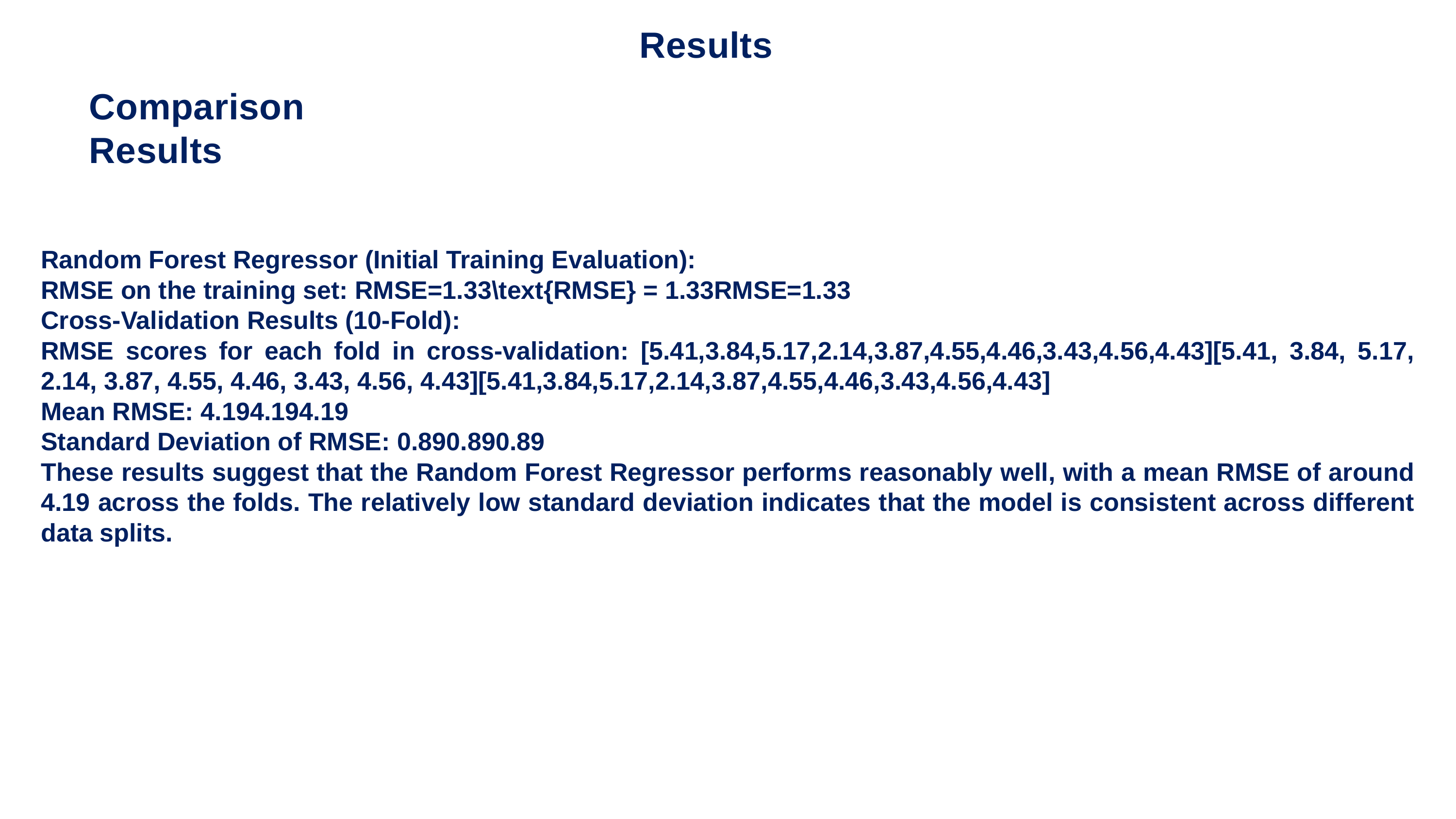

Results
Comparison Results
Random Forest Regressor (Initial Training Evaluation):
RMSE on the training set: RMSE=1.33\text{RMSE} = 1.33RMSE=1.33
Cross-Validation Results (10-Fold):
RMSE scores for each fold in cross-validation: [5.41,3.84,5.17,2.14,3.87,4.55,4.46,3.43,4.56,4.43][5.41, 3.84, 5.17, 2.14, 3.87, 4.55, 4.46, 3.43, 4.56, 4.43][5.41,3.84,5.17,2.14,3.87,4.55,4.46,3.43,4.56,4.43]
Mean RMSE: 4.194.194.19
Standard Deviation of RMSE: 0.890.890.89
These results suggest that the Random Forest Regressor performs reasonably well, with a mean RMSE of around 4.19 across the folds. The relatively low standard deviation indicates that the model is consistent across different data splits.